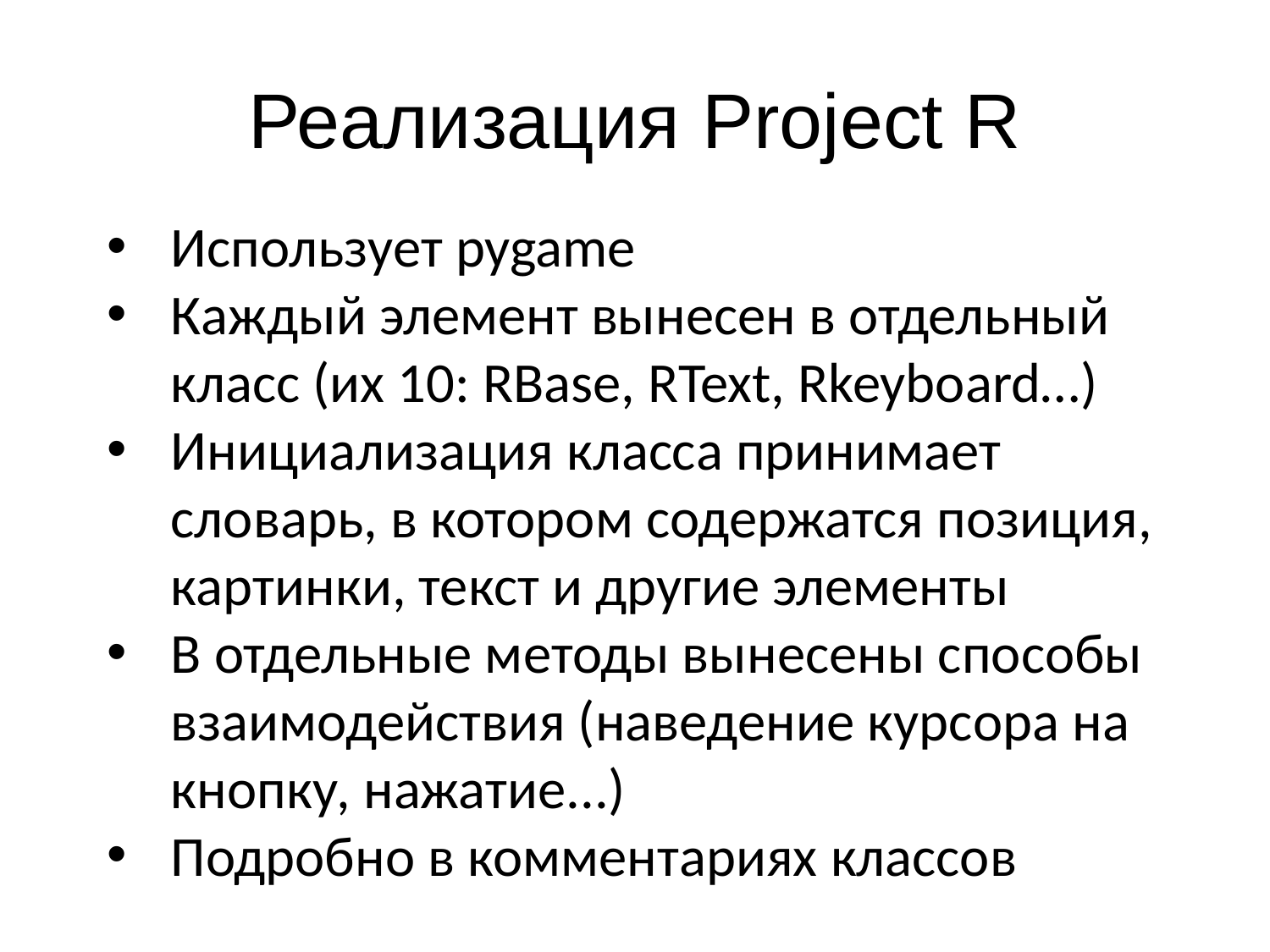

# Реализация Project R
Использует pygame
Каждый элемент вынесен в отдельный класс (их 10: RBase, RText, Rkeyboard…)
Инициализация класса принимает словарь, в котором содержатся позиция, картинки, текст и другие элементы
В отдельные методы вынесены способы взаимодействия (наведение курсора на кнопку, нажатие...)
Подробно в комментариях классов